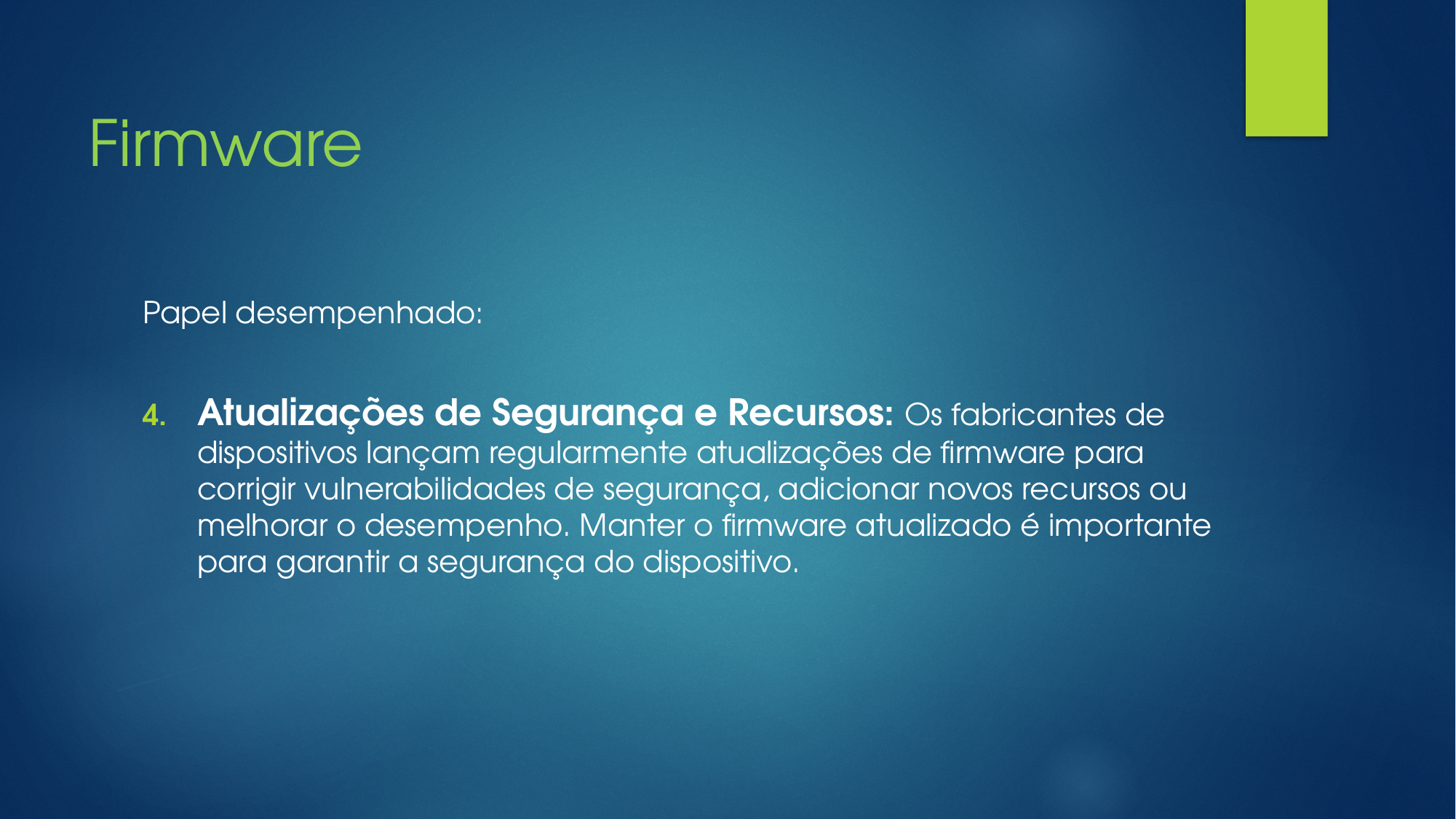

# Firmware
Papel desempenhado:

Atualizações de Segurança e Recursos: Os fabricantes de dispositivos lançam regularmente atualizações de firmware para corrigir vulnerabilidades de segurança, adicionar novos recursos ou melhorar o desempenho. Manter o firmware atualizado é importante para garantir a segurança do dispositivo.